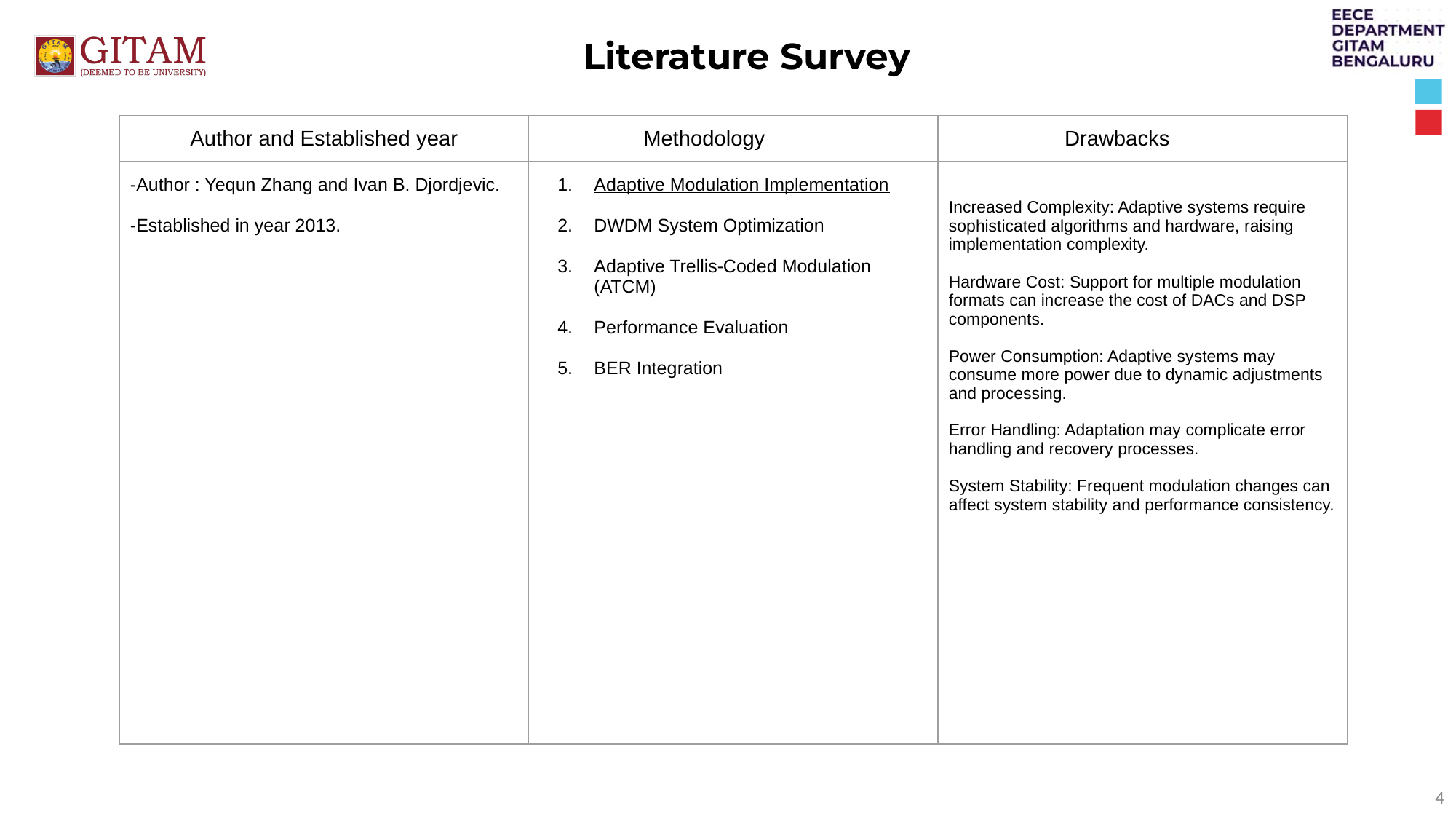

Literature Survey

| -Author : Yequn Zhang and Ivan B. Djordjevic. -Established in year 2013. | Adaptive Modulation Implementation DWDM System Optimization Adaptive Trellis-Coded Modulation (ATCM) Performance Evaluation BER Integration | Increased Complexity: Adaptive systems require sophisticated algorithms and hardware, raising implementation complexity. Hardware Cost: Support for multiple modulation formats can increase the cost of DACs and DSP components. Power Consumption: Adaptive systems may consume more power due to dynamic adjustments and processing. Error Handling: Adaptation may complicate error handling and recovery processes. System Stability: Frequent modulation changes can affect system stability and performance consistency. |
| --- | --- | --- |
| Author and Established year Methodology Drawbacks |
| --- |
4